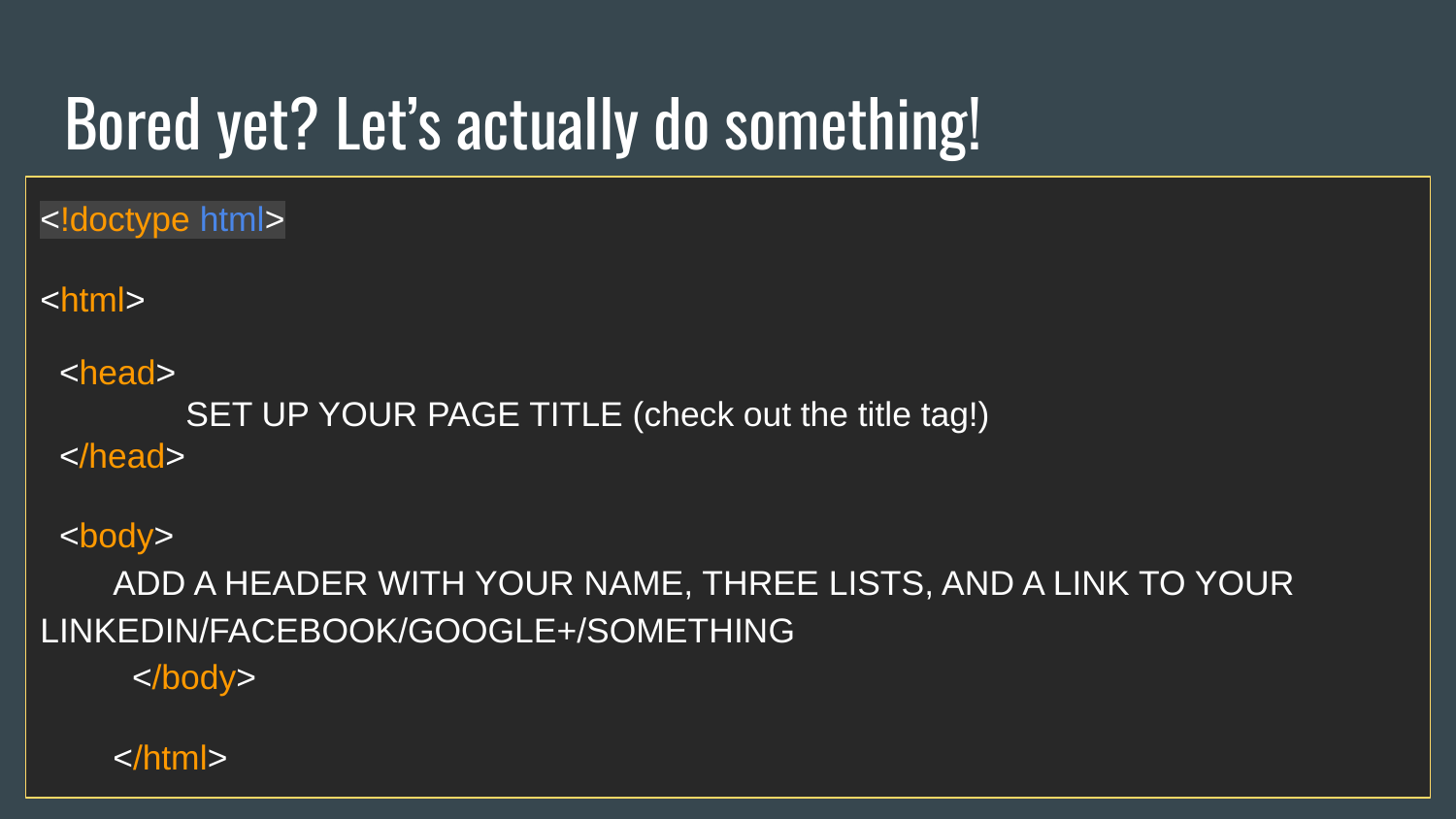

# Bored yet? Let’s actually do something!
<!doctype html>
<html>
  <head>
	SET UP YOUR PAGE TITLE (check out the title tag!)
  </head>
  <body>
ADD A HEADER WITH YOUR NAME, THREE LISTS, AND A LINK TO YOUR LINKEDIN/FACEBOOK/GOOGLE+/SOMETHING
  </body>
</html>